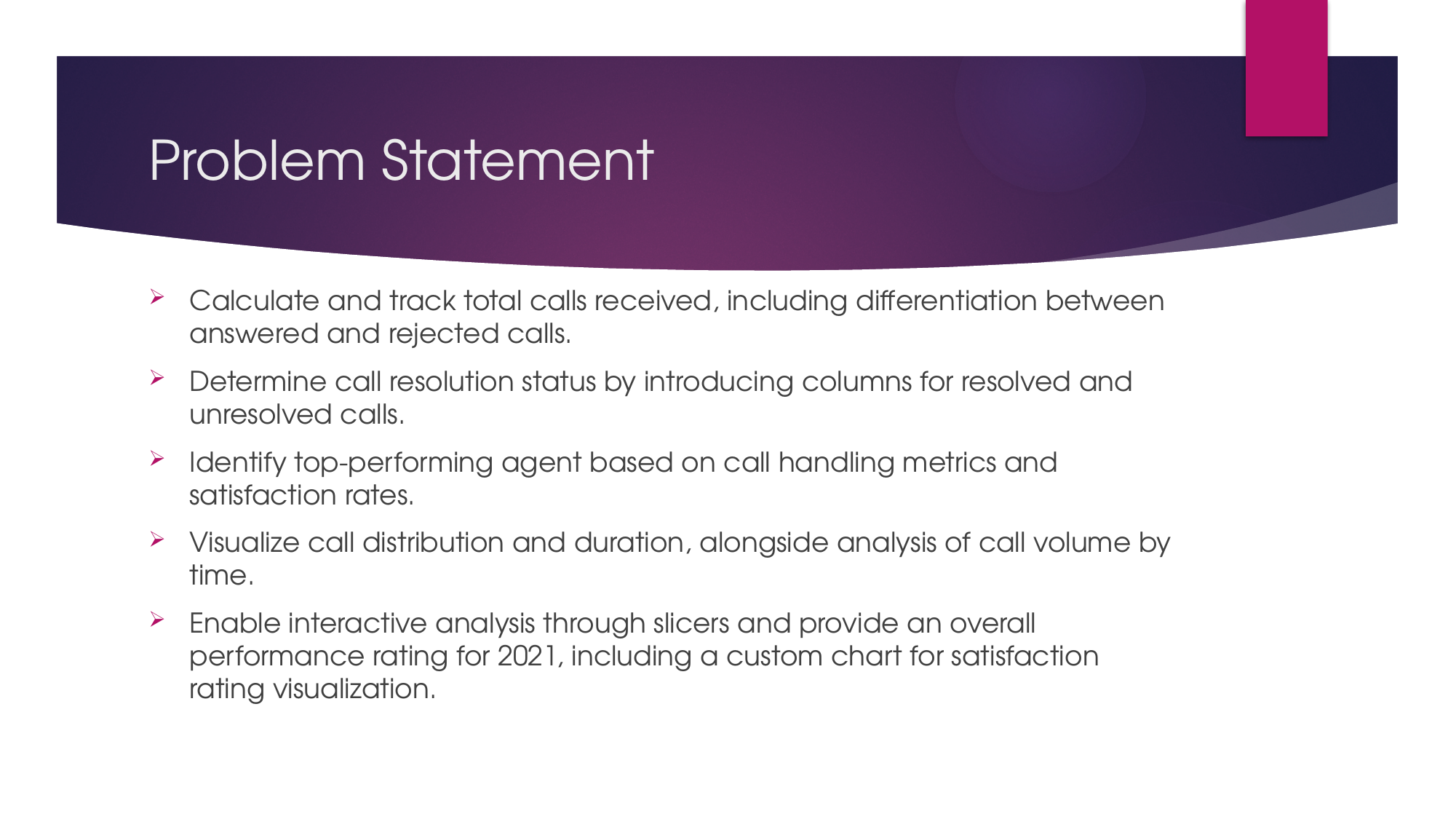

# Problem Statement
Calculate and track total calls received, including differentiation between answered and rejected calls.
Determine call resolution status by introducing columns for resolved and unresolved calls.
Identify top-performing agent based on call handling metrics and satisfaction rates.
Visualize call distribution and duration, alongside analysis of call volume by time.
Enable interactive analysis through slicers and provide an overall performance rating for 2021, including a custom chart for satisfaction rating visualization.